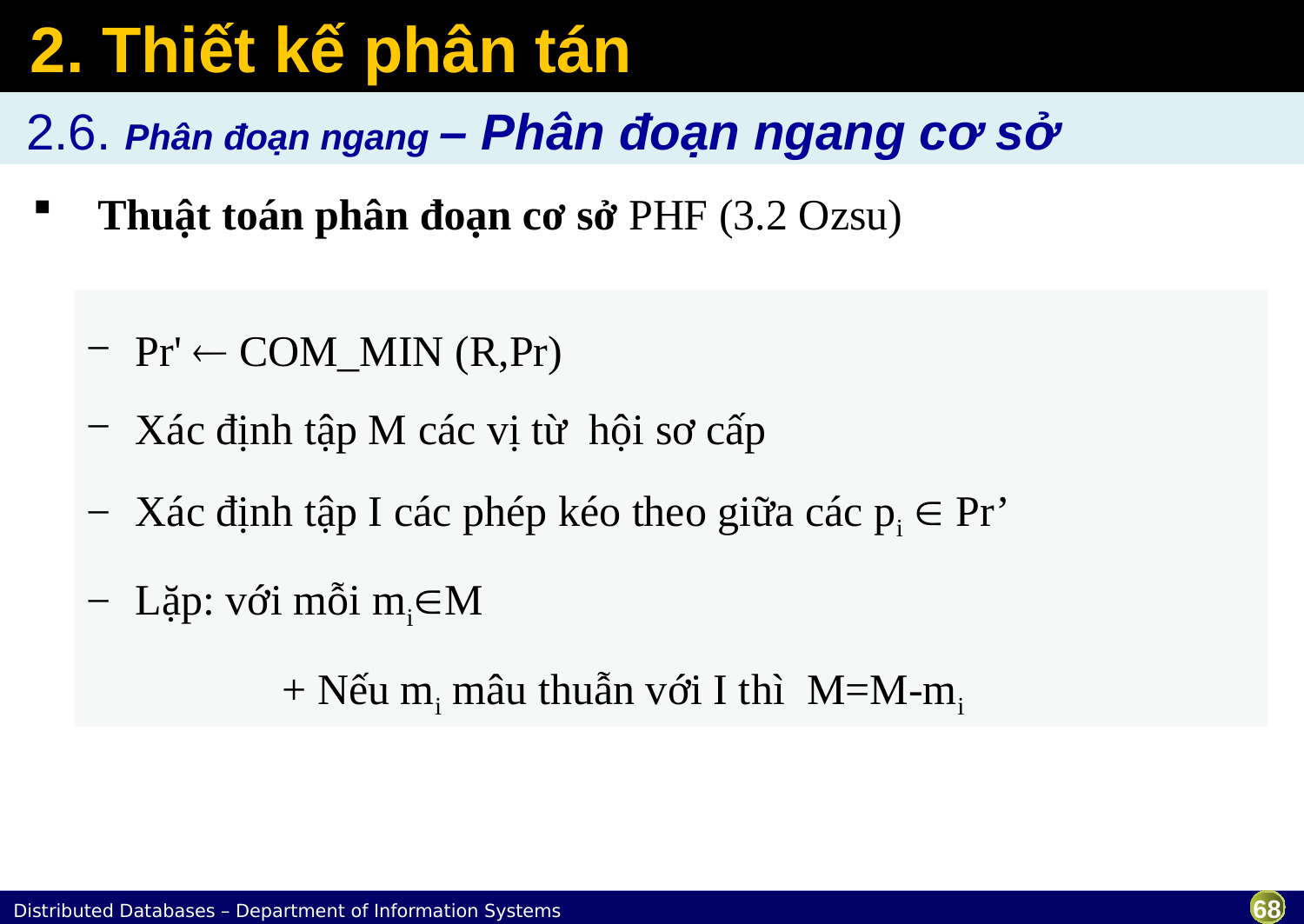

# 2. Thiết kế phân tán
2.6. Phân đoạn ngang – Phân đoạn ngang cơ sở
Thuật toán phân đoạn cơ sở PHF (3.2 Ozsu)
Pr' ← COM_MIN (R,Pr)
Xác định tập M các vị từ  hội sơ cấp
Xác định tập I các phép kéo theo giữa các pi ∈ Pr’
Lặp: với mỗi mi∈M
	+ Nếu mi mâu thuẫn với I thì  M=M-mi